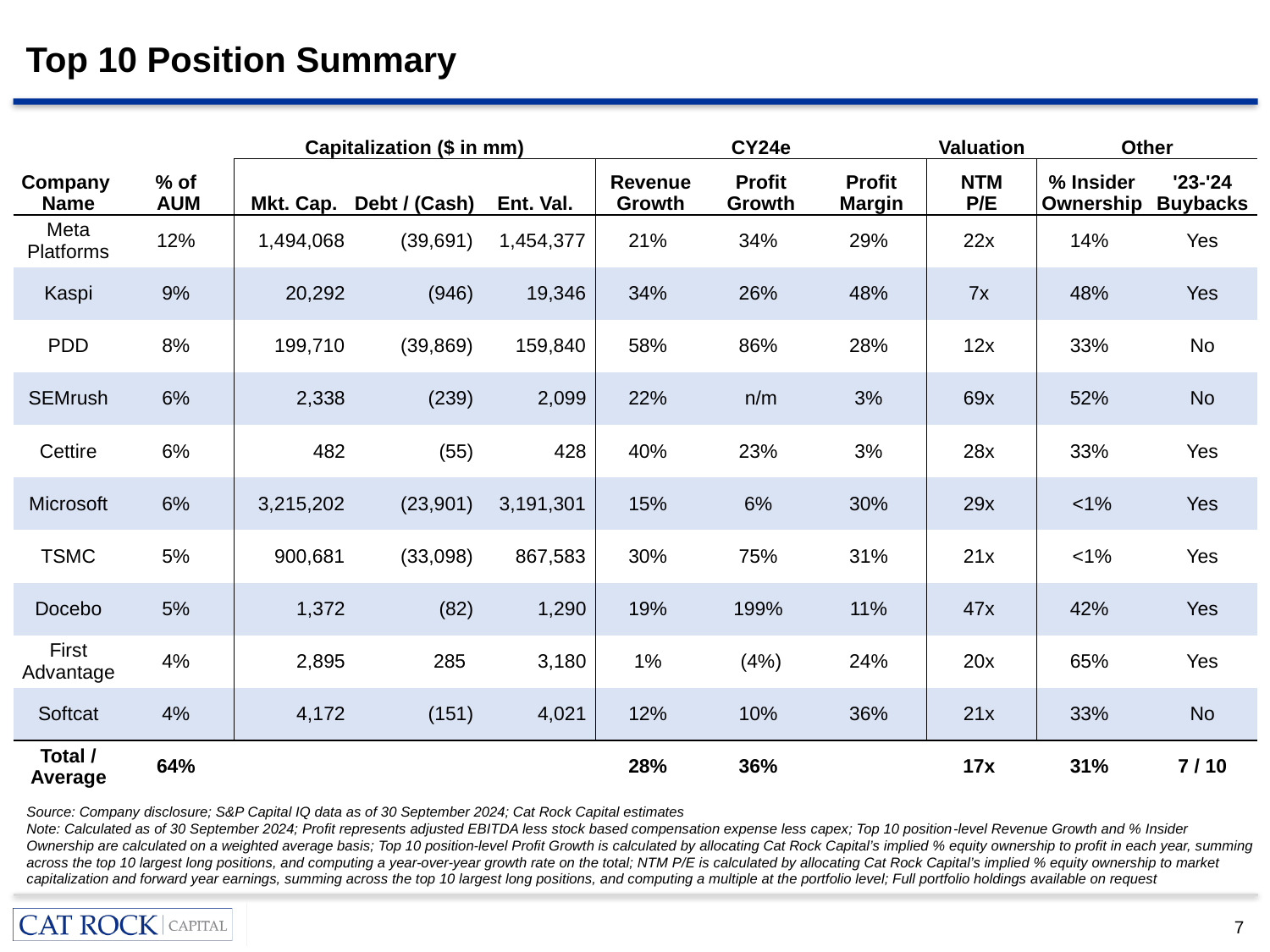

# Top 10 Position Summary
|  |  | Capitalization ($ in mm) |  |  | CY24e |  |  | Valuation | Other |  |
| --- | --- | --- | --- | --- | --- | --- | --- | --- | --- | --- |
| Company Name | % of AUM | Mkt. Cap. | Debt / (Cash) | Ent. Val. | Revenue Growth | Profit Growth | Profit Margin | NTM P/E | % Insider Ownership | '23-'24 Buybacks |
| Meta Platforms | 12% | 1,494,068 | (39,691) | 1,454,377 | 21% | 34% | 29% | 22x | 14% | Yes |
| Kaspi | 9% | 20,292 | (946) | 19,346 | 34% | 26% | 48% | 7x | 48% | Yes |
| PDD | 8% | 199,710 | (39,869) | 159,840 | 58% | 86% | 28% | 12x | 33% | No |
| SEMrush | 6% | 2,338 | (239) | 2,099 | 22% | n/m | 3% | 69x | 52% | No |
| Cettire | 6% | 482 | (55) | 428 | 40% | 23% | 3% | 28x | 33% | Yes |
| Microsoft | 6% | 3,215,202 | (23,901) | 3,191,301 | 15% | 6% | 30% | 29x | <1% | Yes |
| TSMC | 5% | 900,681 | (33,098) | 867,583 | 30% | 75% | 31% | 21x | <1% | Yes |
| Docebo | 5% | 1,372 | (82) | 1,290 | 19% | 199% | 11% | 47x | 42% | Yes |
| First Advantage | 4% | 2,895 | 285 | 3,180 | 1% | (4%) | 24% | 20x | 65% | Yes |
| Softcat | 4% | 4,172 | (151) | 4,021 | 12% | 10% | 36% | 21x | 33% | No |
| Total / Average | 64% |  |  |  | 28% | 36% |  | 17x | 31% | 7 / 10 |
Source: Company disclosure; S&P Capital IQ data as of 30 September 2024; Cat Rock Capital estimates
Note: Calculated as of 30 September 2024; Profit represents adjusted EBITDA less stock based compensation expense less capex; Top 10 position-level Revenue Growth and % Insider Ownership are calculated on a weighted average basis; Top 10 position-level Profit Growth is calculated by allocating Cat Rock Capital’s implied % equity ownership to profit in each year, summing across the top 10 largest long positions, and computing a year-over-year growth rate on the total; NTM P/E is calculated by allocating Cat Rock Capital’s implied % equity ownership to market capitalization and forward year earnings, summing across the top 10 largest long positions, and computing a multiple at the portfolio level; Full portfolio holdings available on request
7